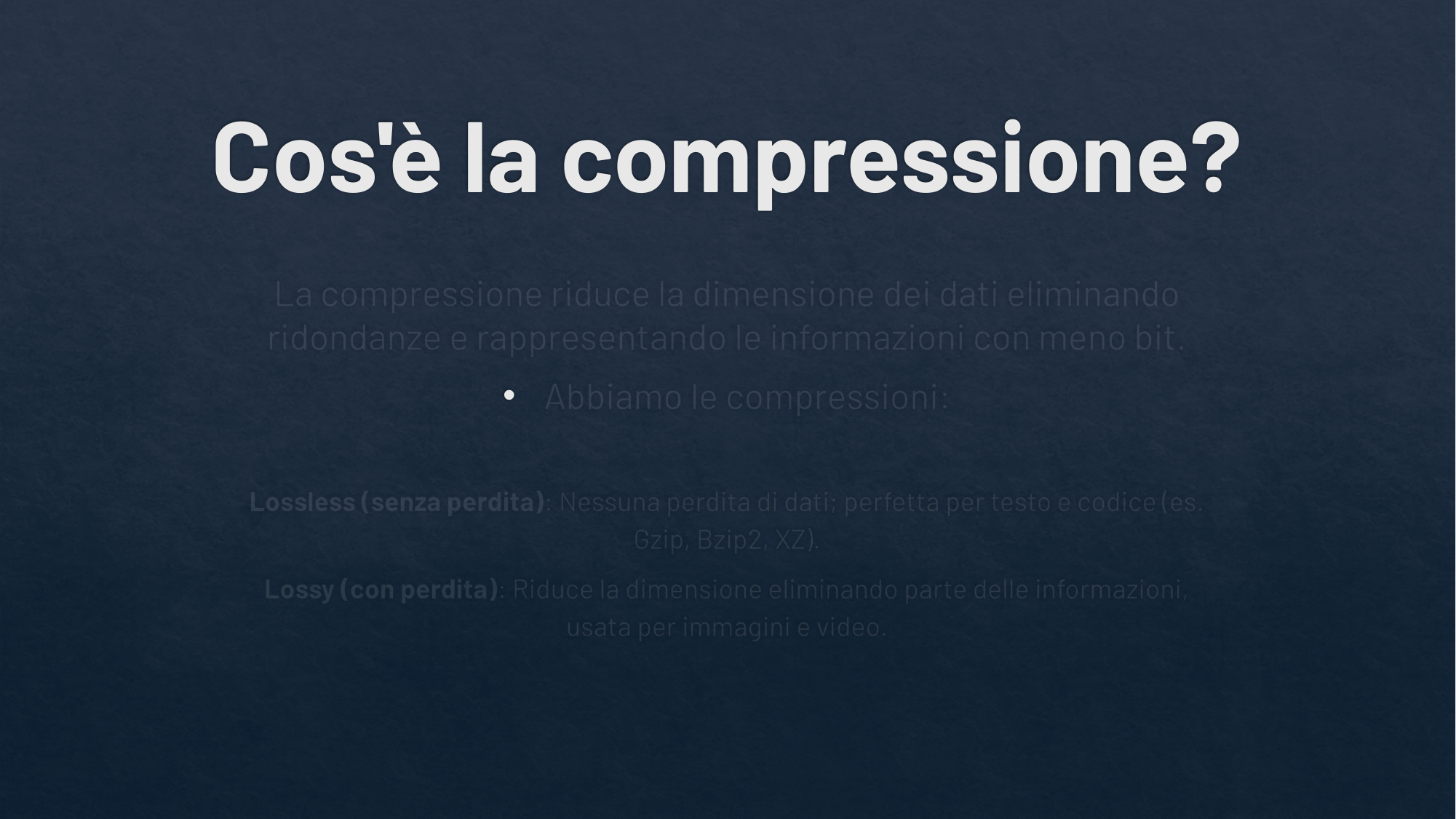

# Cos'è la compressione?
La compressione riduce la dimensione dei dati eliminando ridondanze e rappresentando le informazioni con meno bit.
Abbiamo le compressioni:
Lossless (senza perdita): Nessuna perdita di dati; perfetta per testo e codice (es. Gzip, Bzip2, XZ).
Lossy (con perdita): Riduce la dimensione eliminando parte delle informazioni, usata per immagini e video.